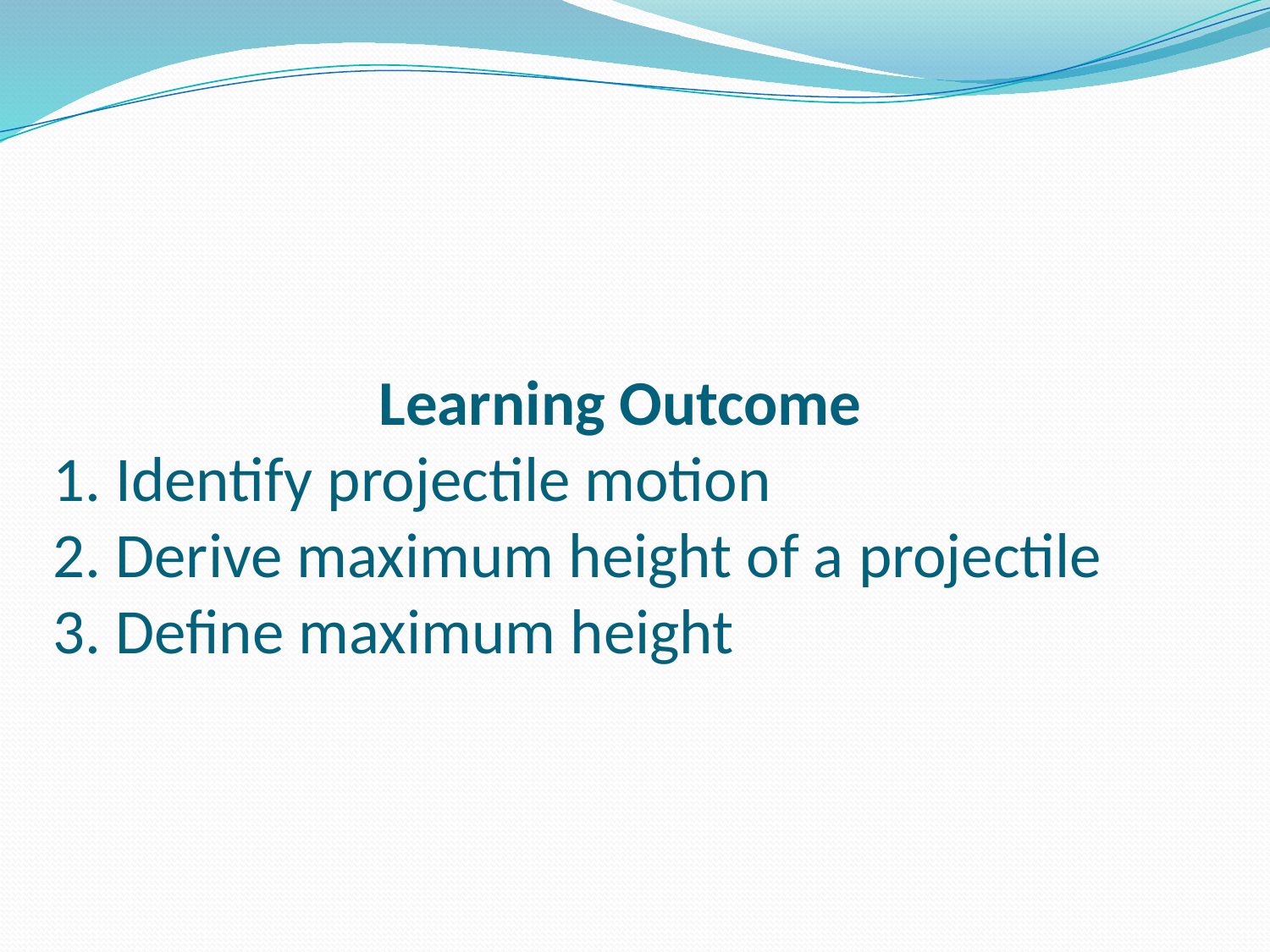

# Learning Outcome 1. Identify projectile motion 2. Derive maximum height of a projectile 3. Define maximum height